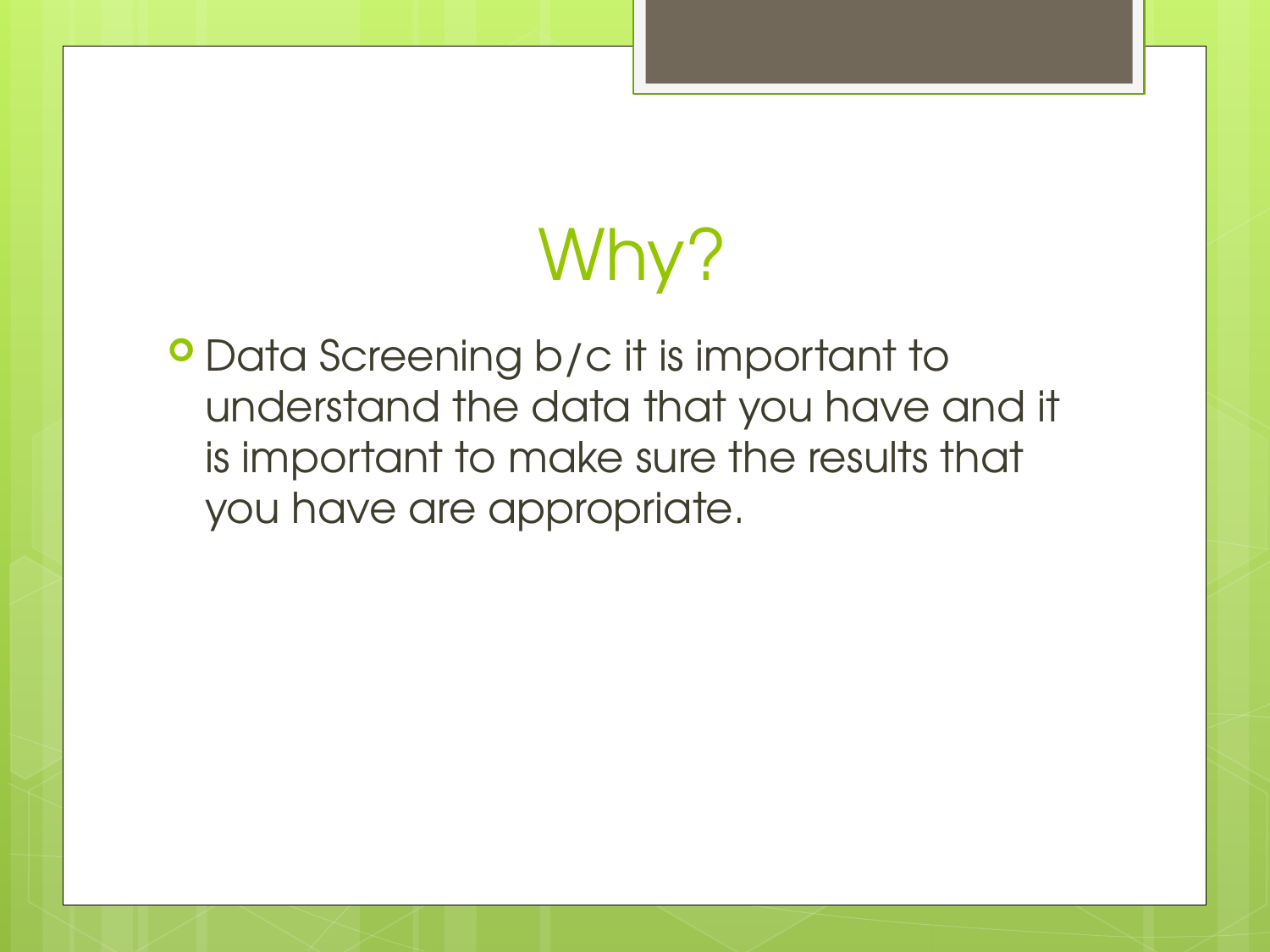

# Why?
Data Screening b/c it is important to understand the data that you have and it is important to make sure the results that you have are appropriate.